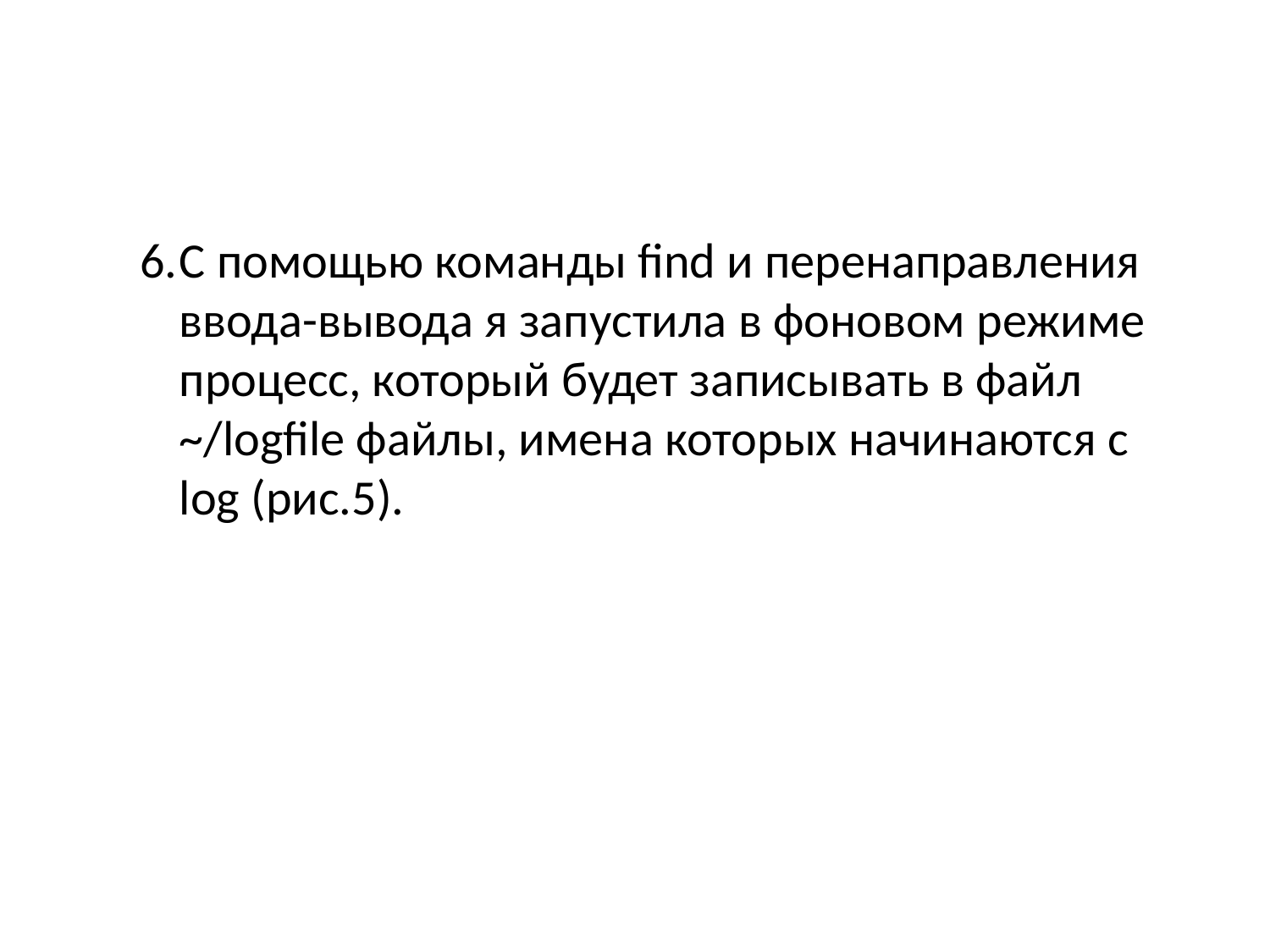

С помощью команды find и перенаправления ввода-вывода я запустила в фоновом режиме процесс, который будет записывать в файл ~/logfile файлы, имена которых начинаются с log (рис.5).